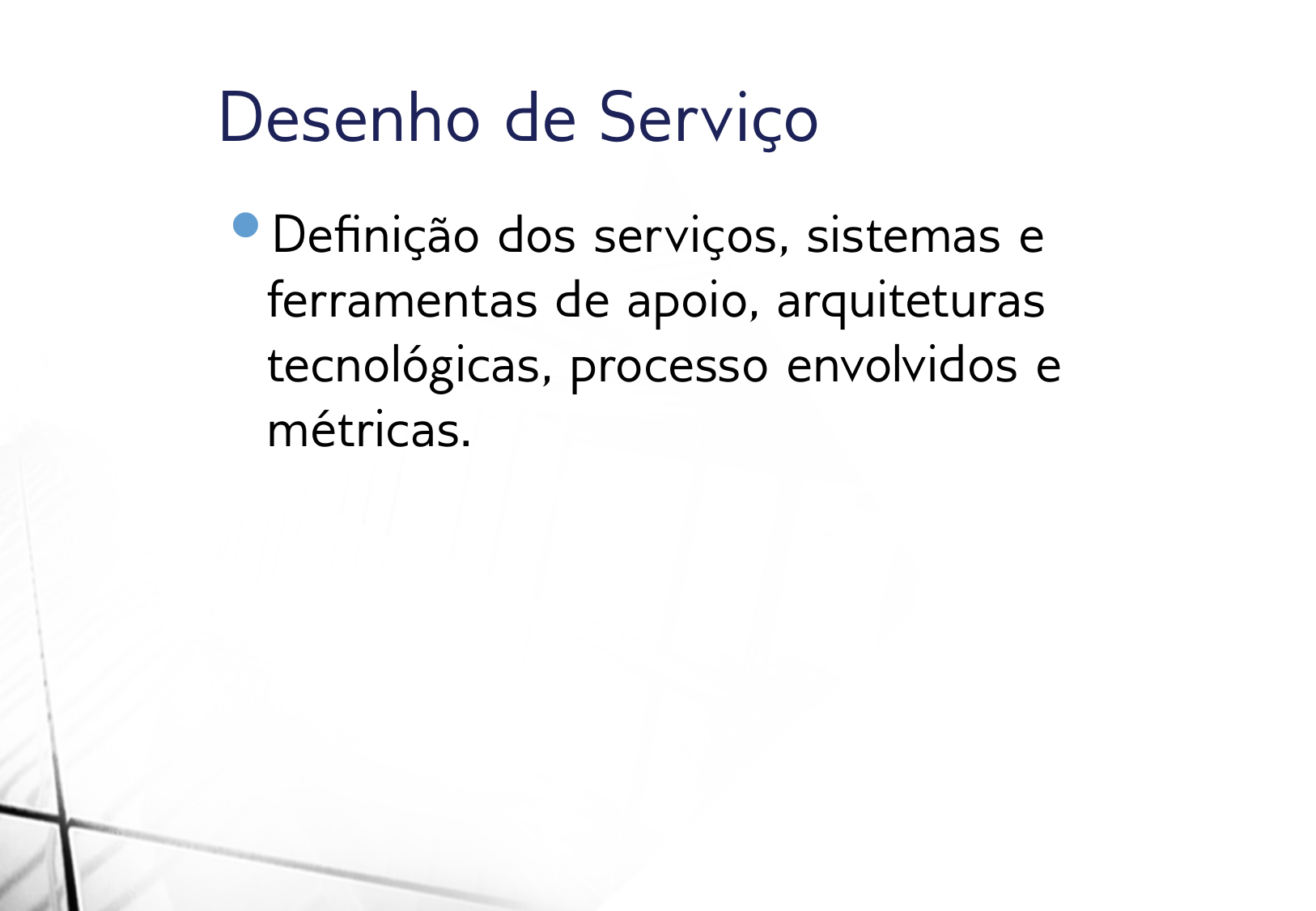

Desenho de Serviço
Definição dos serviços, sistemas e ferramentas de apoio, arquiteturas tecnológicas, processo envolvidos e métricas.